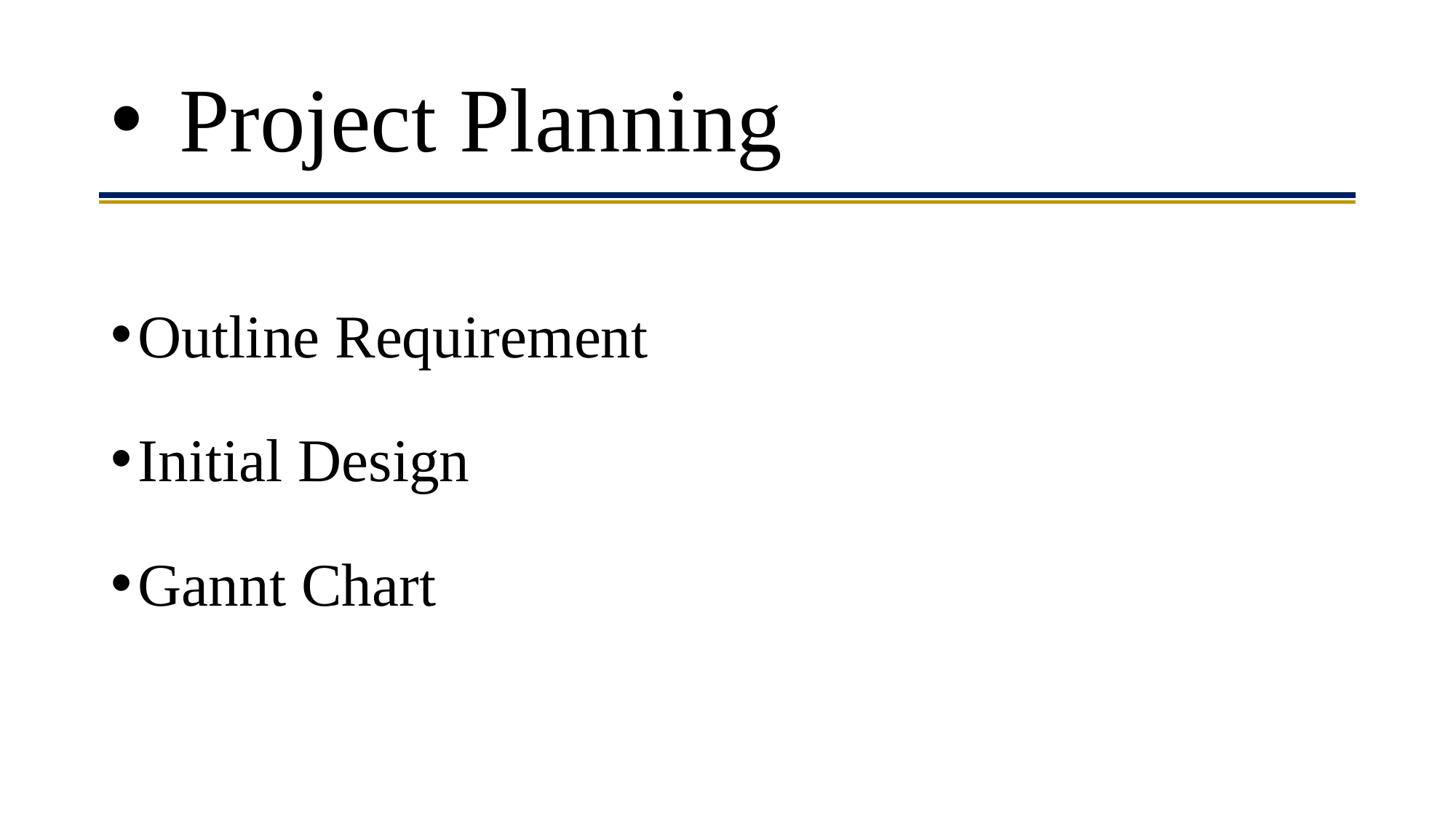

# Project Planning

Outline Requirement
Initial Design
Gannt Chart